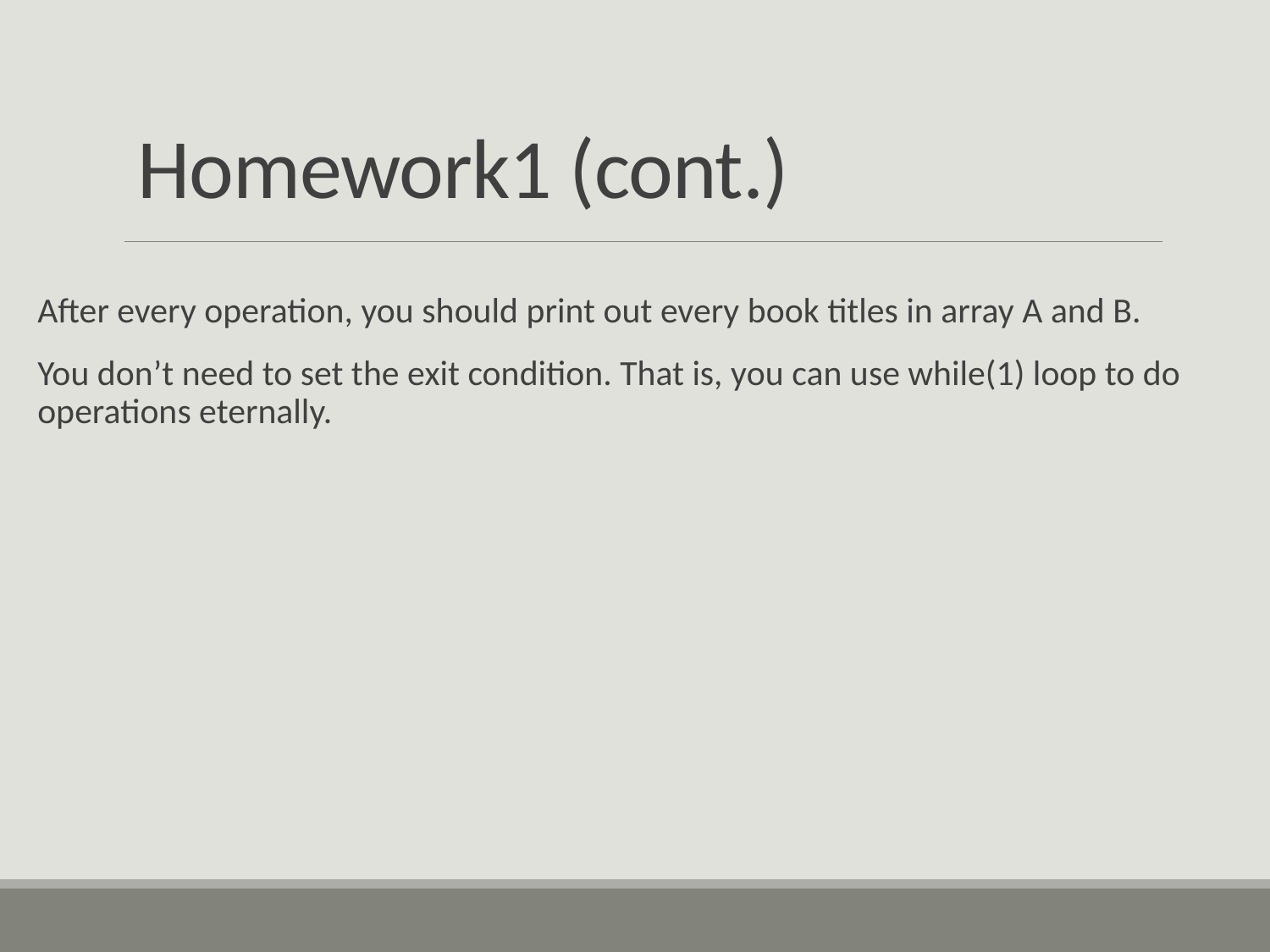

# Homework1 (cont.)
After every operation, you should print out every book titles in array A and B.
You don’t need to set the exit condition. That is, you can use while(1) loop to do operations eternally.